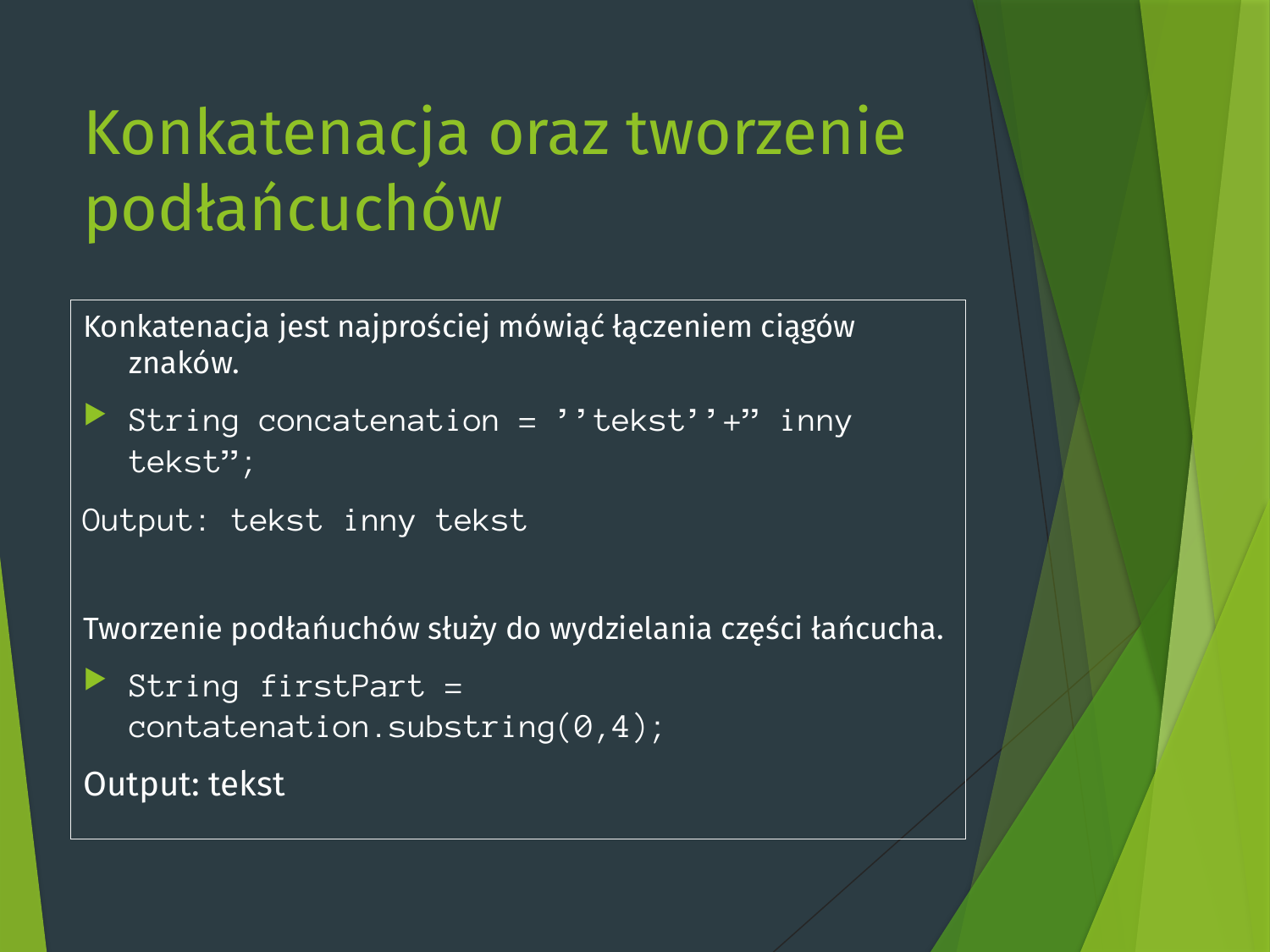

# Konkatenacja oraz tworzenie podłańcuchów
Konkatenacja jest najprościej mówiąć łączeniem ciągów znaków.
String concatenation = ’’tekst’’+” inny tekst”;
Output: tekst inny tekst

Tworzenie podłańuchów służy do wydzielania części łańcucha.
String firstPart = contatenation.substring(0,4);
Output: tekst